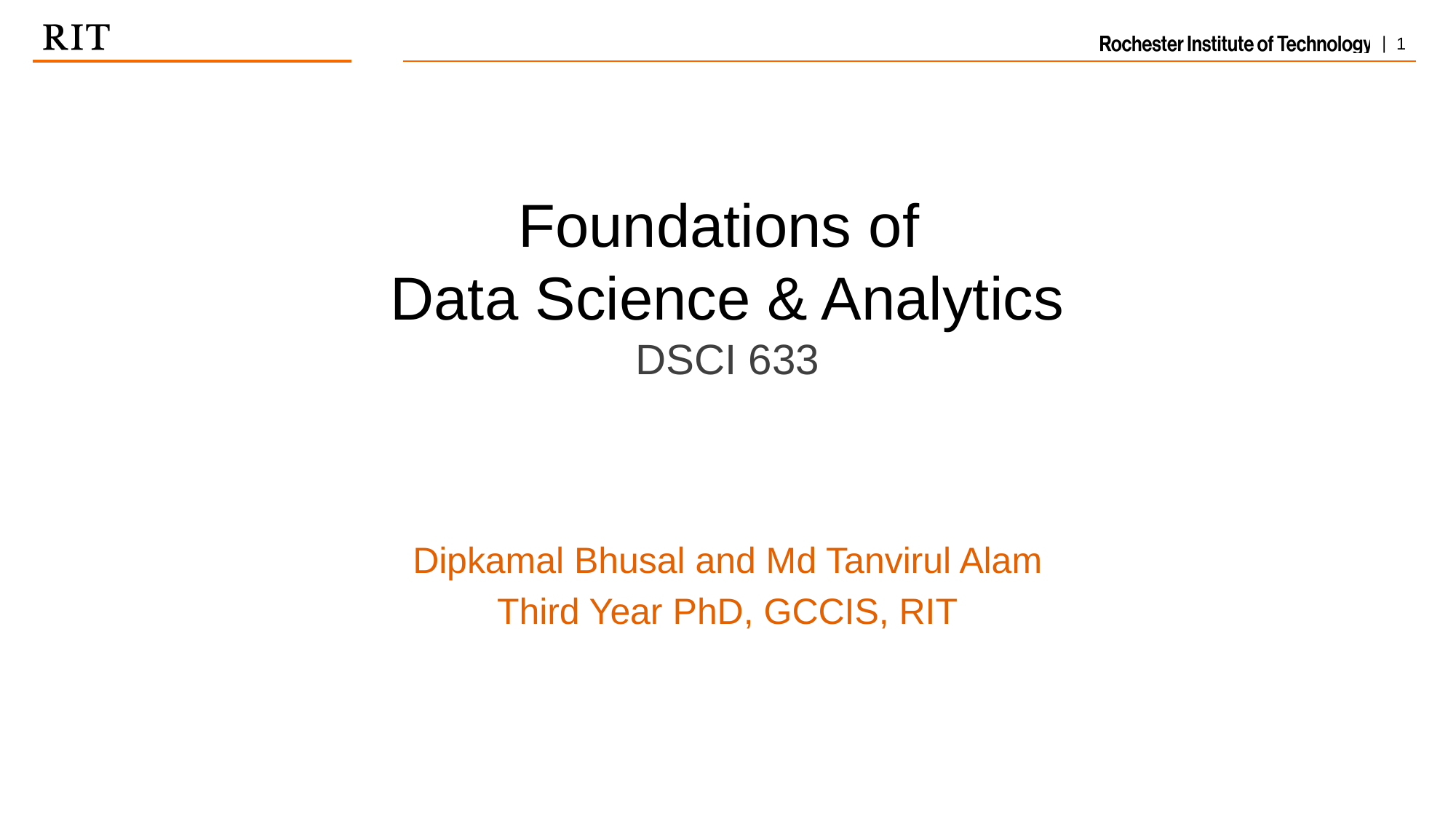

Foundations of
Data Science & Analytics
DSCI 633
Dipkamal Bhusal and Md Tanvirul Alam
Third Year PhD, GCCIS, RIT